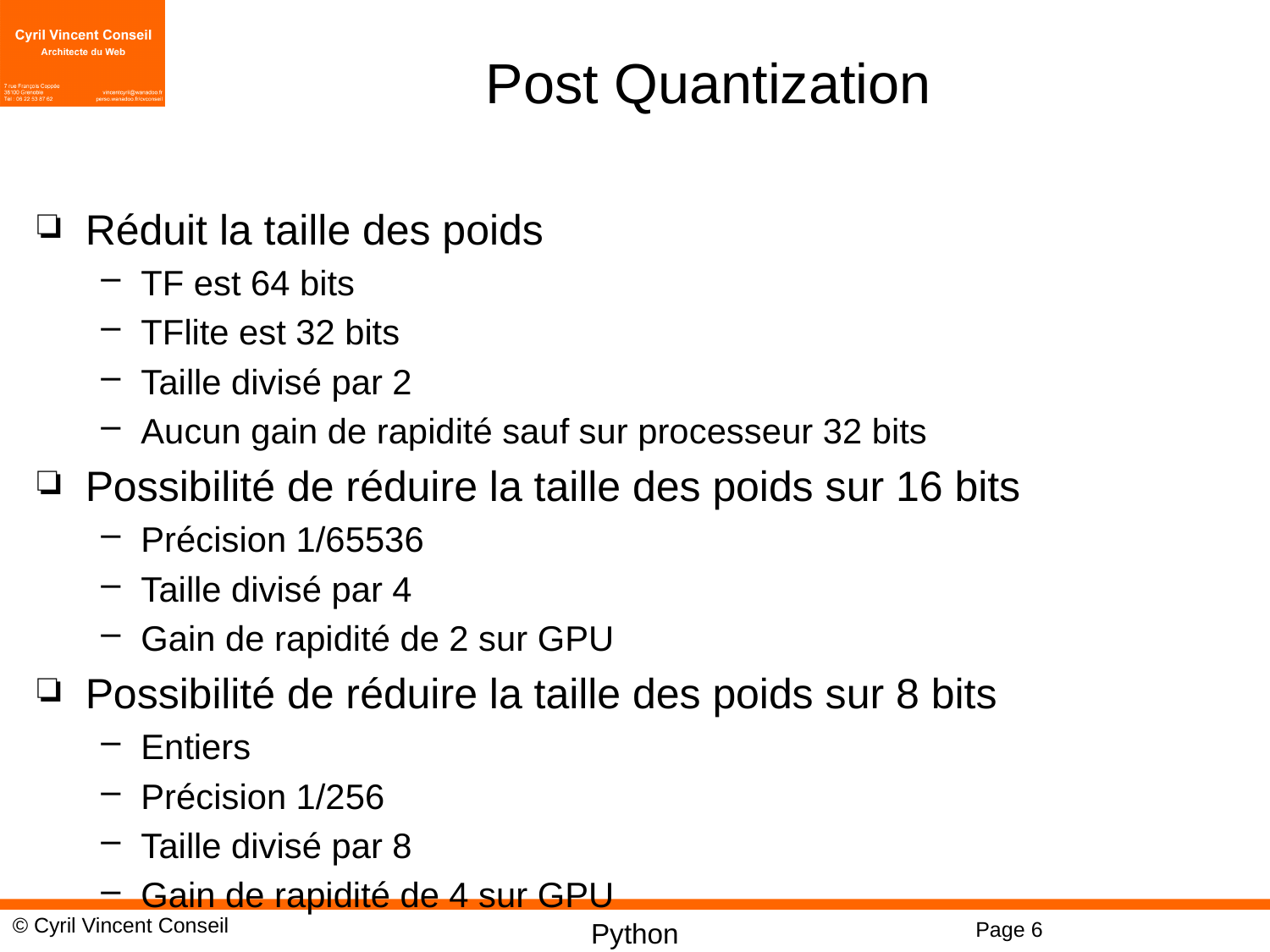

# Post Quantization
Réduit la taille des poids
TF est 64 bits
TFlite est 32 bits
Taille divisé par 2
Aucun gain de rapidité sauf sur processeur 32 bits
Possibilité de réduire la taille des poids sur 16 bits
Précision 1/65536
Taille divisé par 4
Gain de rapidité de 2 sur GPU
Possibilité de réduire la taille des poids sur 8 bits
Entiers
Précision 1/256
Taille divisé par 8
Gain de rapidité de 4 sur GPU